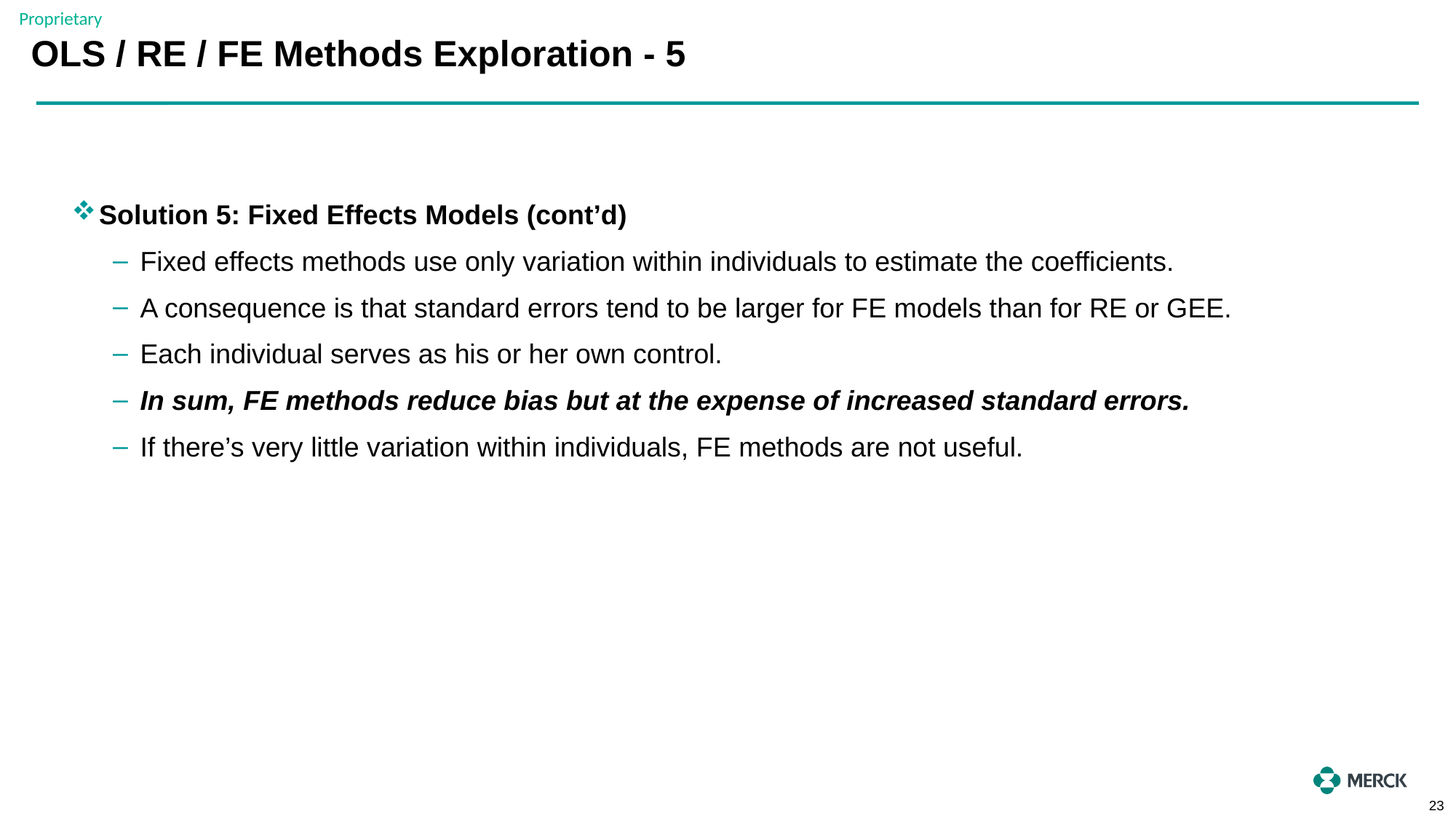

# OLS / RE / FE Methods Exploration - 5
Solution 5: Fixed Effects Models (cont’d)
Fixed effects methods use only variation within individuals to estimate the coefficients.
A consequence is that standard errors tend to be larger for FE models than for RE or GEE.
Each individual serves as his or her own control.
In sum, FE methods reduce bias but at the expense of increased standard errors.
If there’s very little variation within individuals, FE methods are not useful.

23